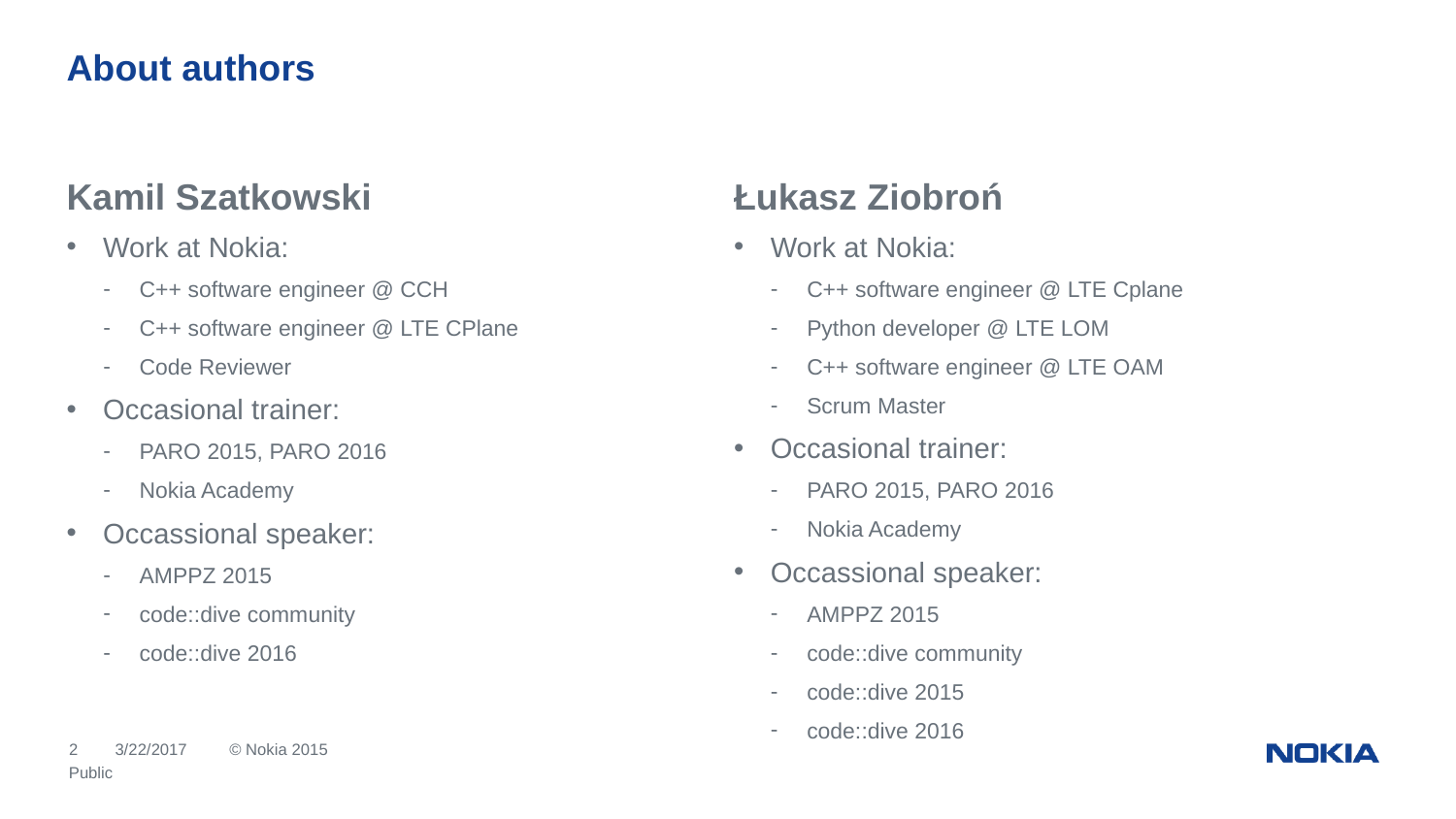

# About authors
Kamil Szatkowski
Work at Nokia:
C++ software engineer @ CCH
C++ software engineer @ LTE CPlane
Code Reviewer
Occasional trainer:
PARO 2015, PARO 2016
Nokia Academy
Occassional speaker:
AMPPZ 2015
code::dive community
code::dive 2016
Łukasz Ziobroń
Work at Nokia:
C++ software engineer @ LTE Cplane
Python developer @ LTE LOM
C++ software engineer @ LTE OAM
Scrum Master
Occasional trainer:
PARO 2015, PARO 2016
Nokia Academy
Occassional speaker:
AMPPZ 2015
code::dive community
code::dive 2015
code::dive 2016